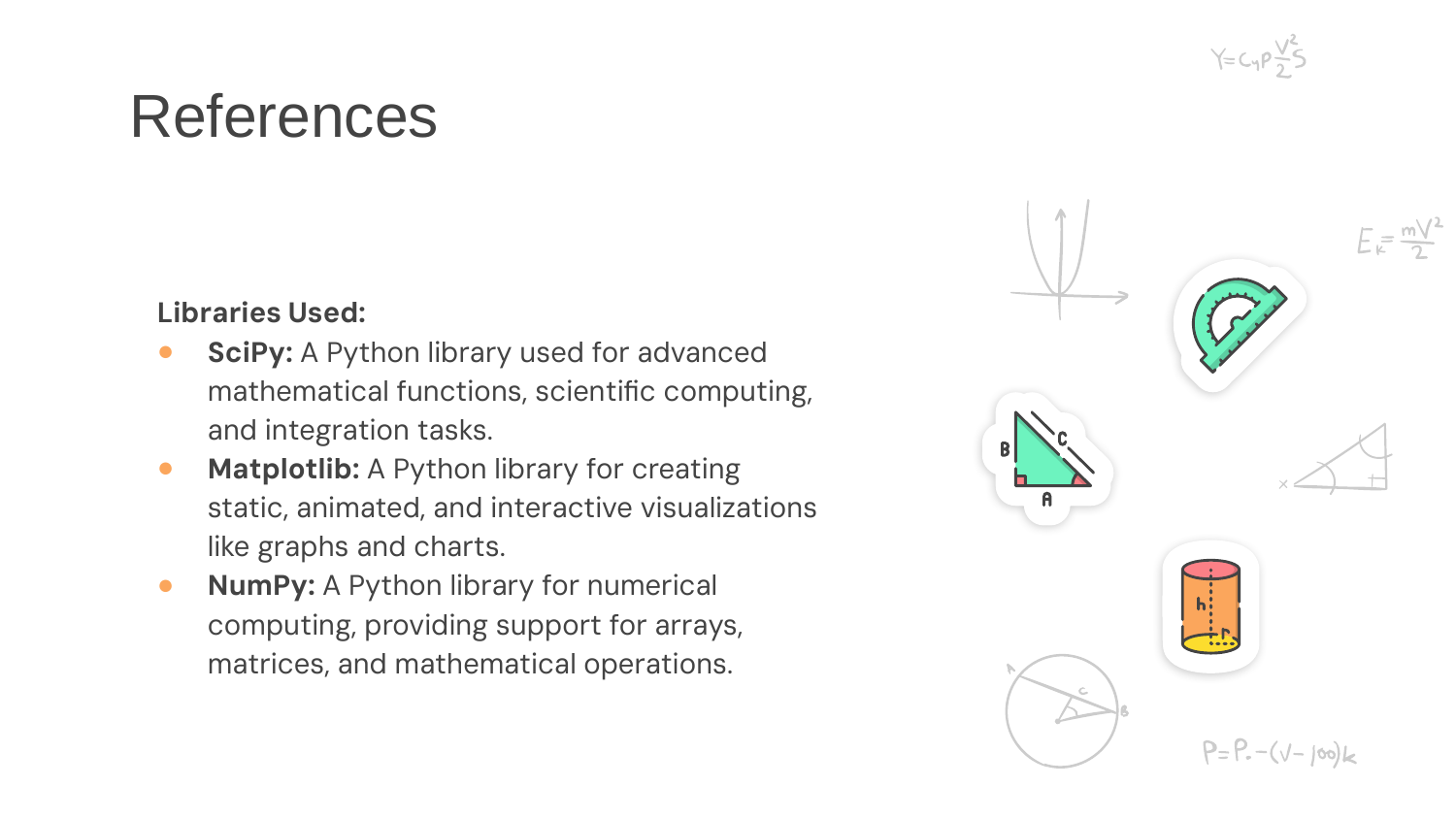

# References

Libraries Used:
SciPy: A Python library used for advanced mathematical functions, scientific computing, and integration tasks.
Matplotlib: A Python library for creating static, animated, and interactive visualizations like graphs and charts.
NumPy: A Python library for numerical computing, providing support for arrays, matrices, and mathematical operations.